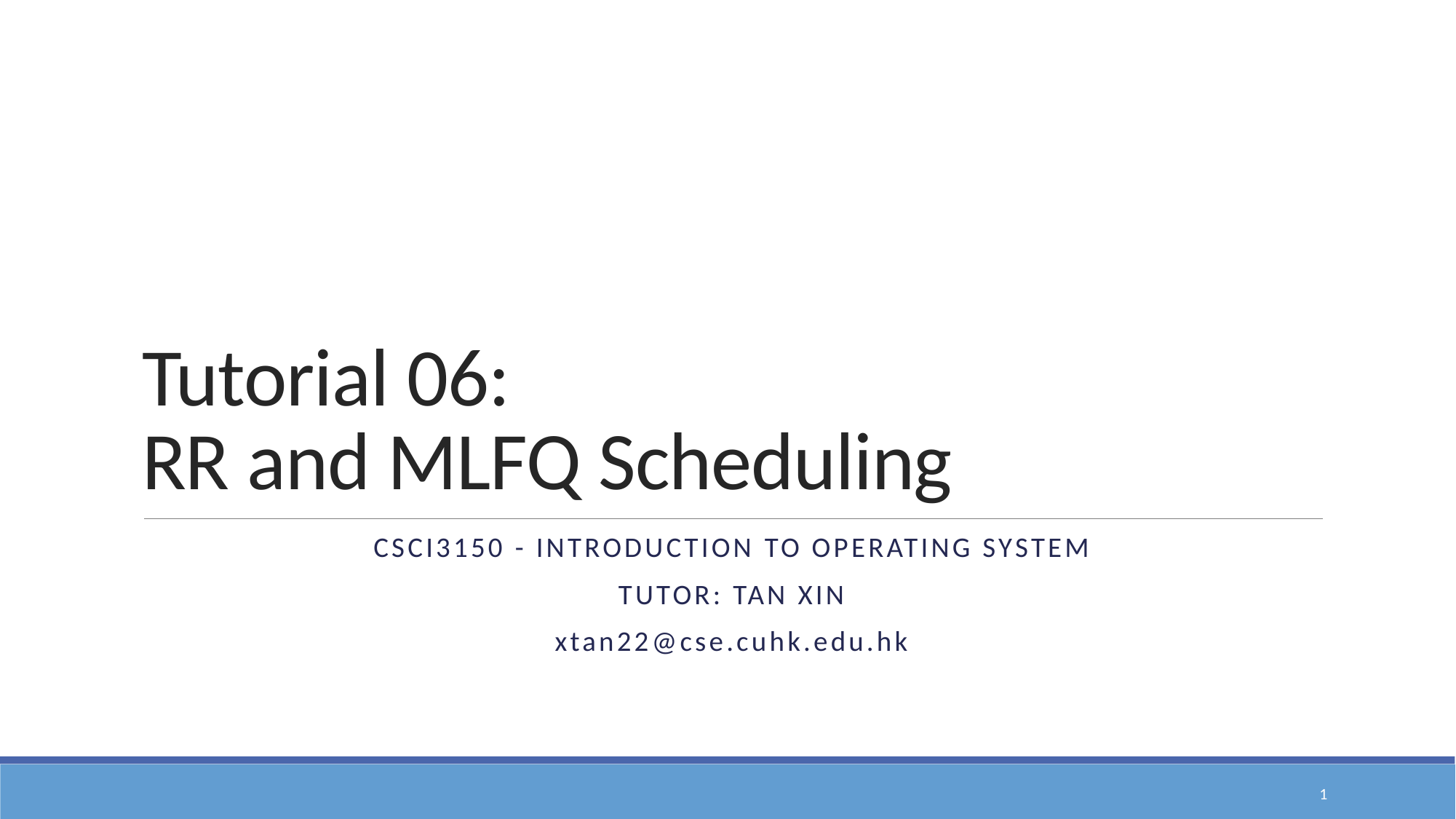

# Tutorial 06: RR and MLFQ Scheduling
CSCI3150 - Introduction to operating system
Tutor: TAN Xin
xtan22@cse.cuhk.edu.hk

1